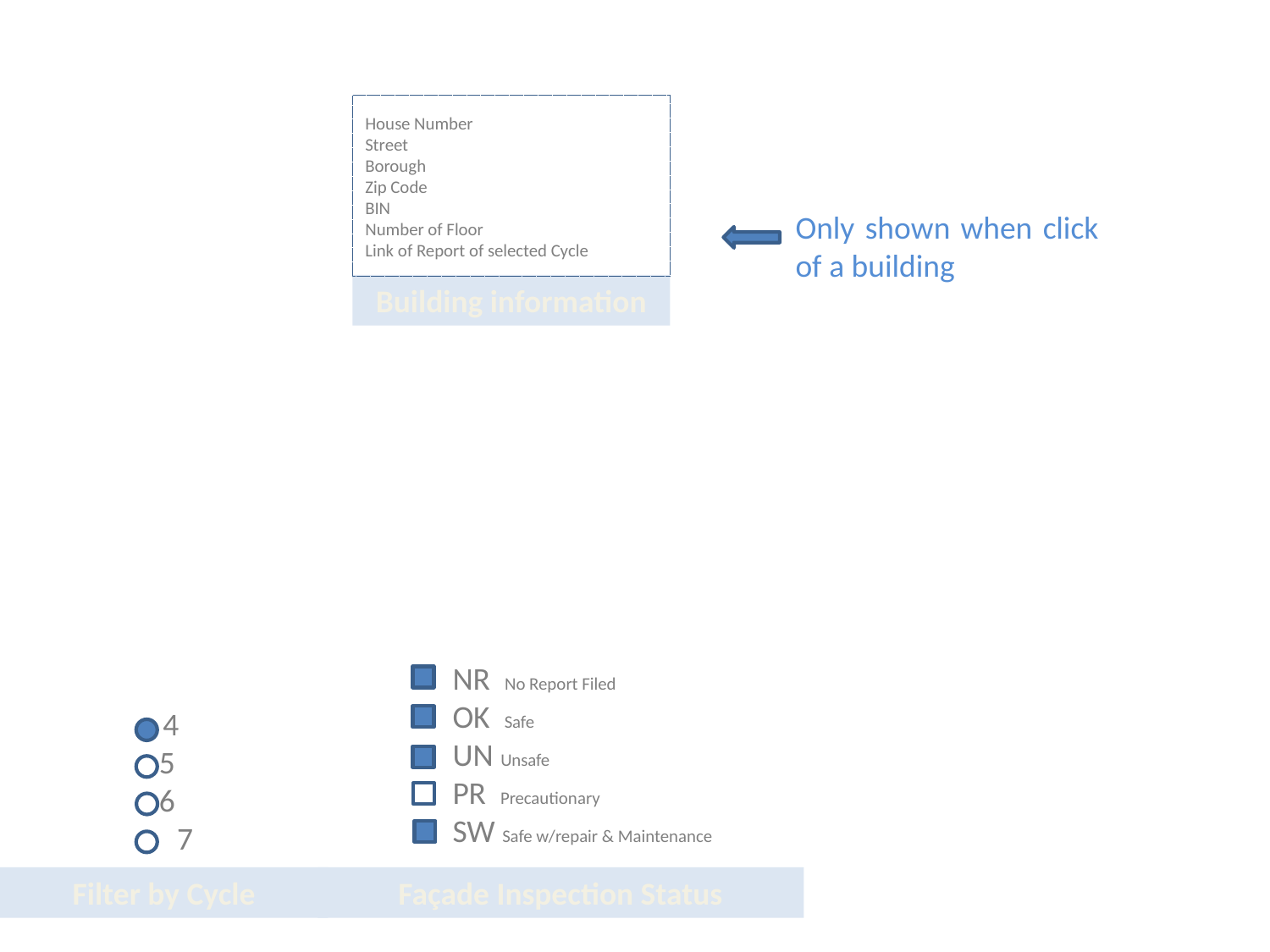

House Number
Street
Borough
Zip Code
BIN
Number of Floor
Link of Report of selected Cycle
Building information
Only shown when click of a building

NR  No Report Filed
OK  Safe
UN Unsafe
PR  Precautionary
SW Safe w/repair & Maintenance

4
5
6
7

Filter by Cycle
Façade Inspection Status